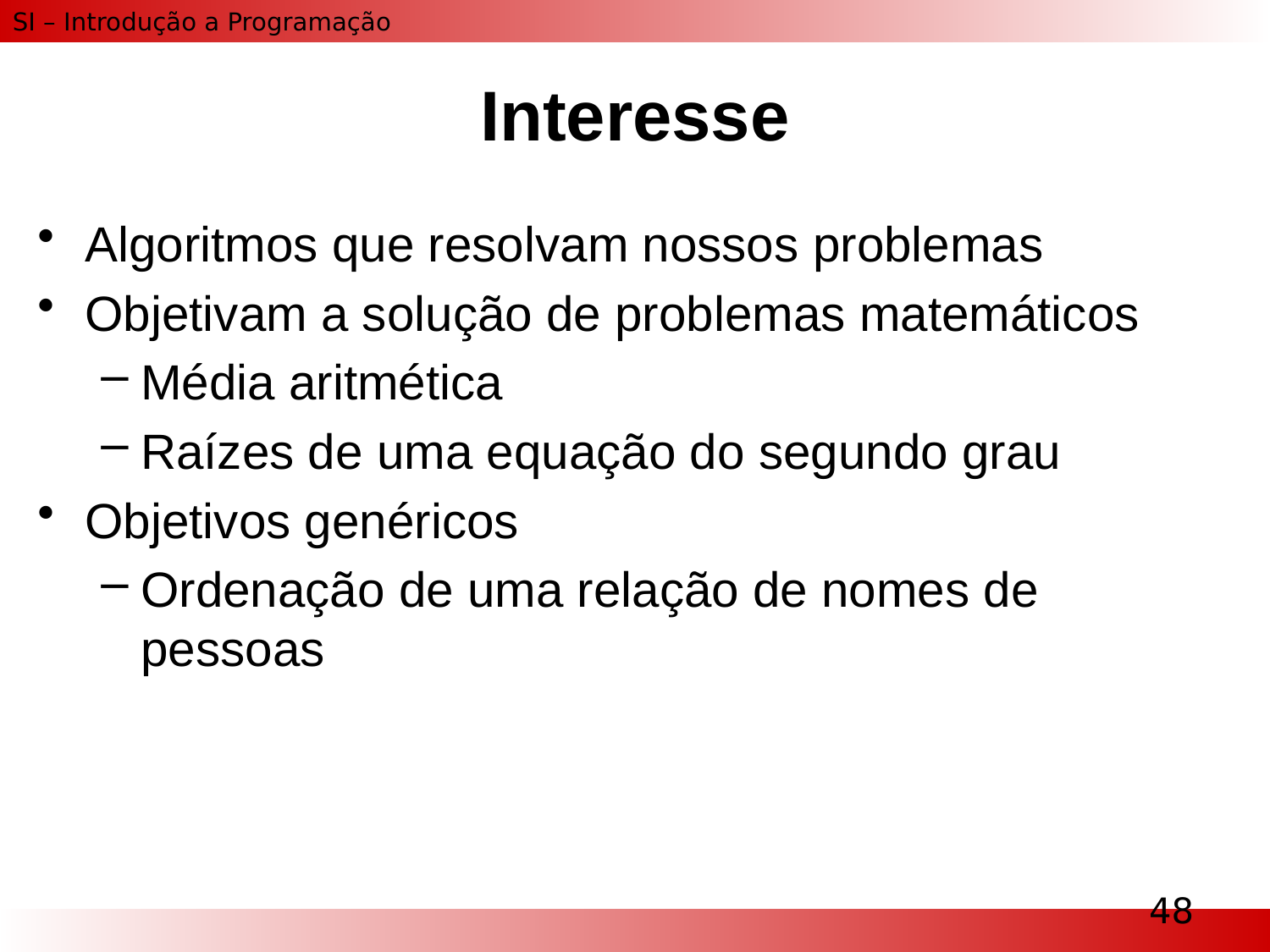

# Interesse
Algoritmos que resolvam nossos problemas
Objetivam a solução de problemas matemáticos
Média aritmética
Raízes de uma equação do segundo grau
Objetivos genéricos
Ordenação de uma relação de nomes de pessoas

48